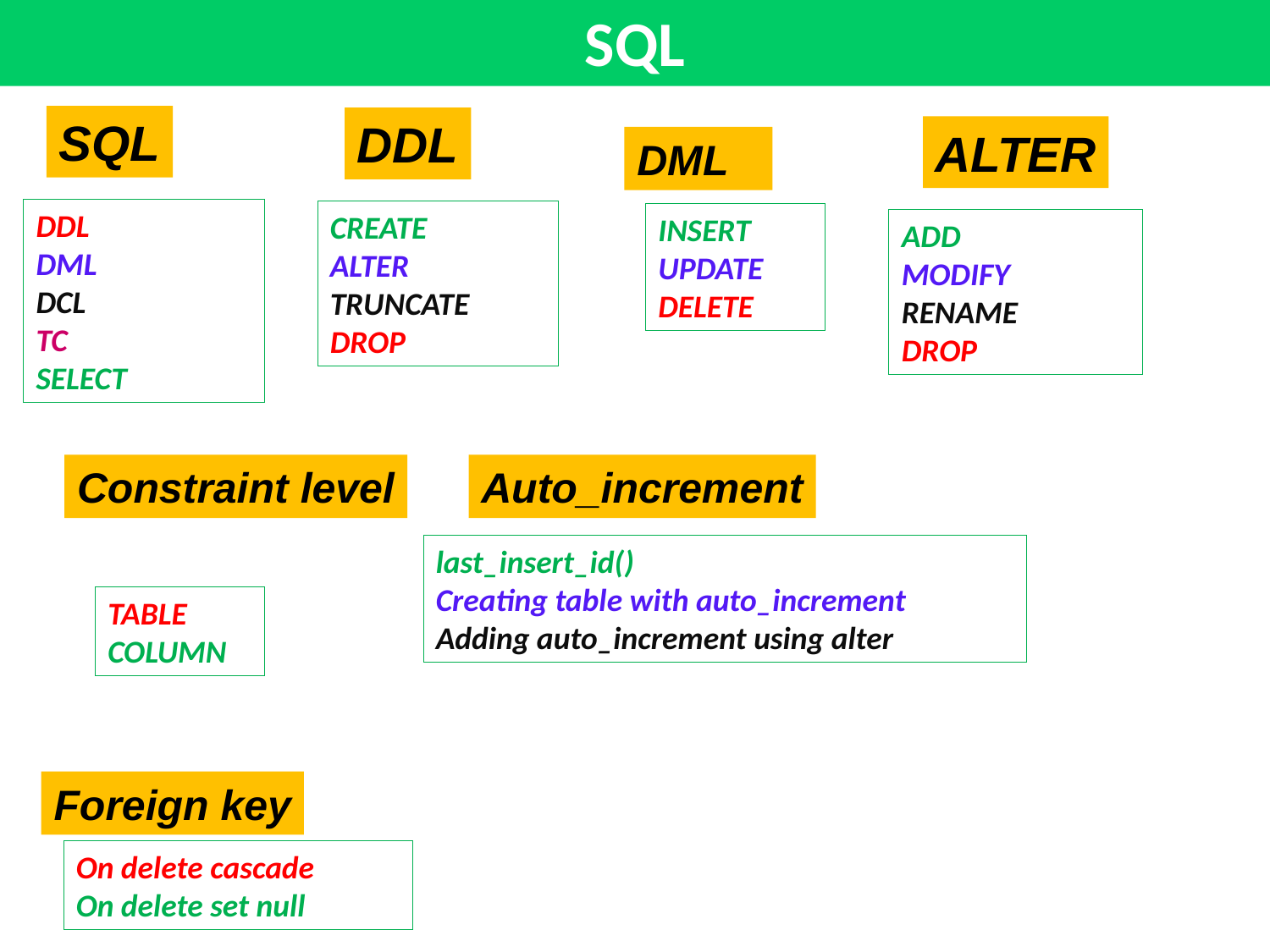

SQL
SQL
DDL
ALTER
DML
DDL
DML
DCL
TC
SELECT
CREATE
ALTER
TRUNCATE
DROP
INSERT
UPDATE
DELETE
ADD
MODIFY
RENAME
DROP
Constraint level
Auto_increment
last_insert_id()
Creating table with auto_increment
Adding auto_increment using alter
TABLE
COLUMN
Foreign key
On delete cascade
On delete set null